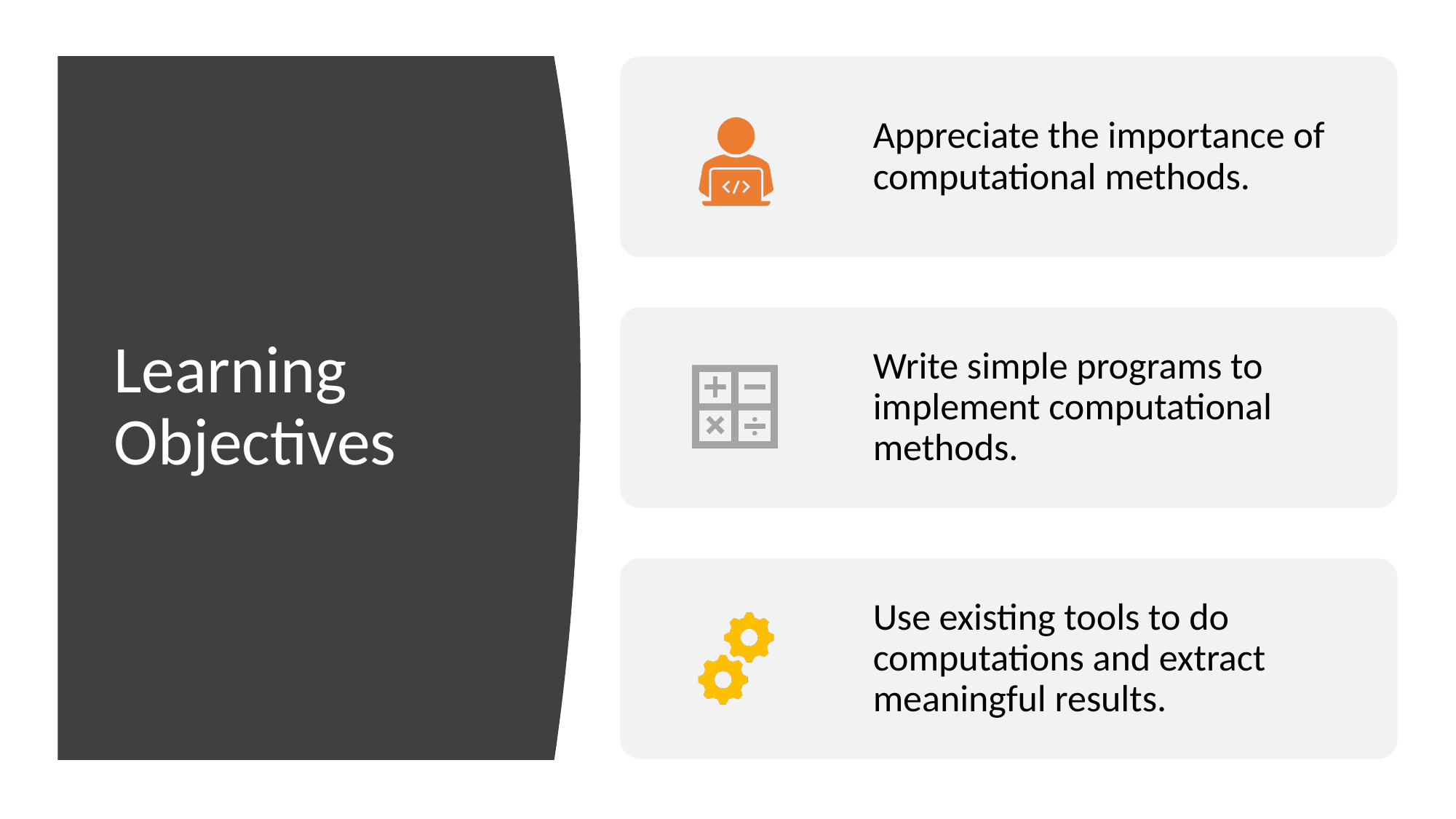

Appreciate the importance of computational methods.
Write simple programs to implement computational methods.
Use existing tools to do computations and extract meaningful results.

# Learning Objectives